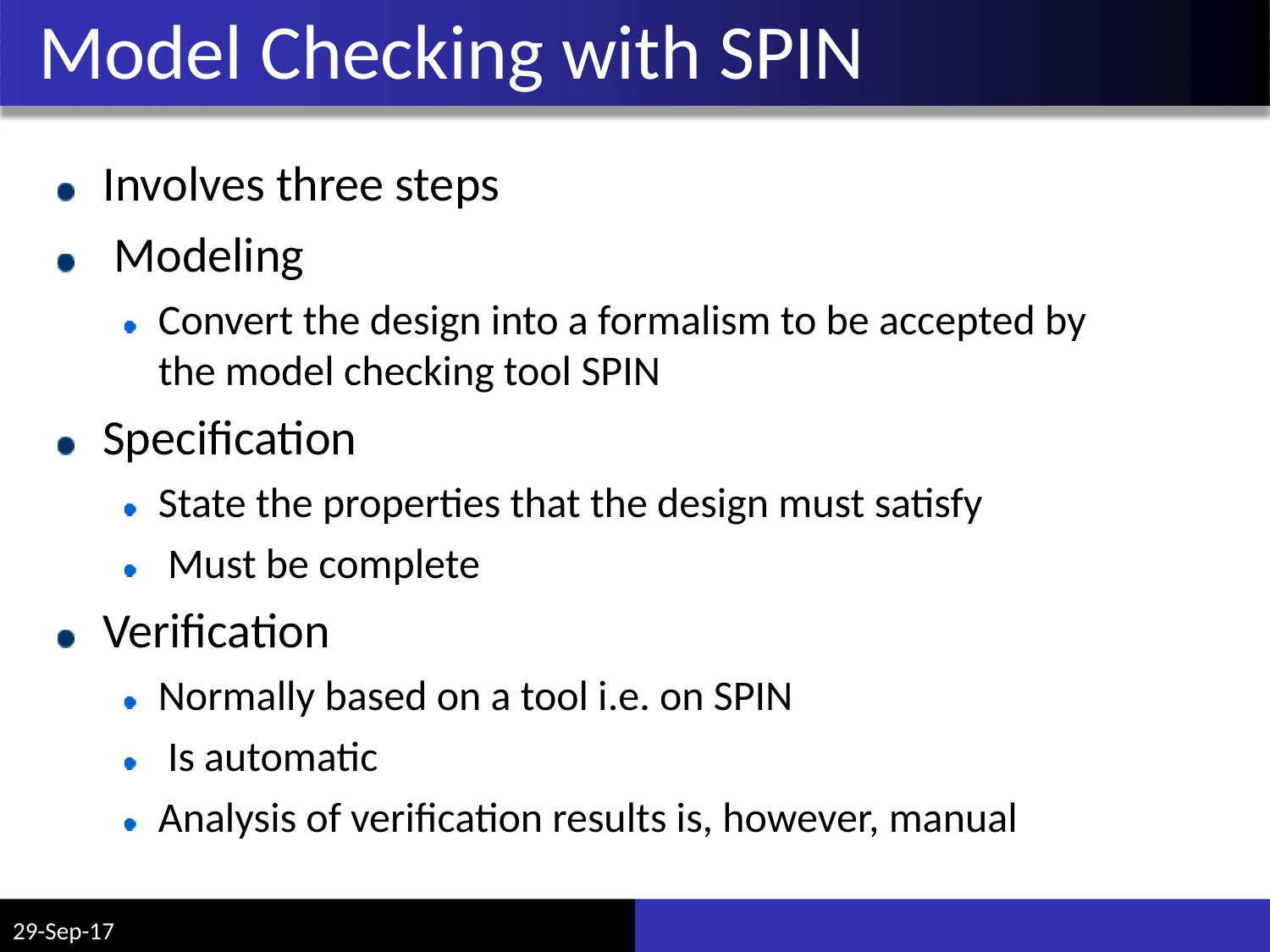

# Model Checking with SPIN
Involves three steps  Modeling
Convert the design into a formalism to be accepted by the model checking tool SPIN
Specification
State the properties that the design must satisfy  Must be complete
Verification
Normally based on a tool i.e. on SPIN  Is automatic
Analysis of verification results is, however, manual

29-Sep-17